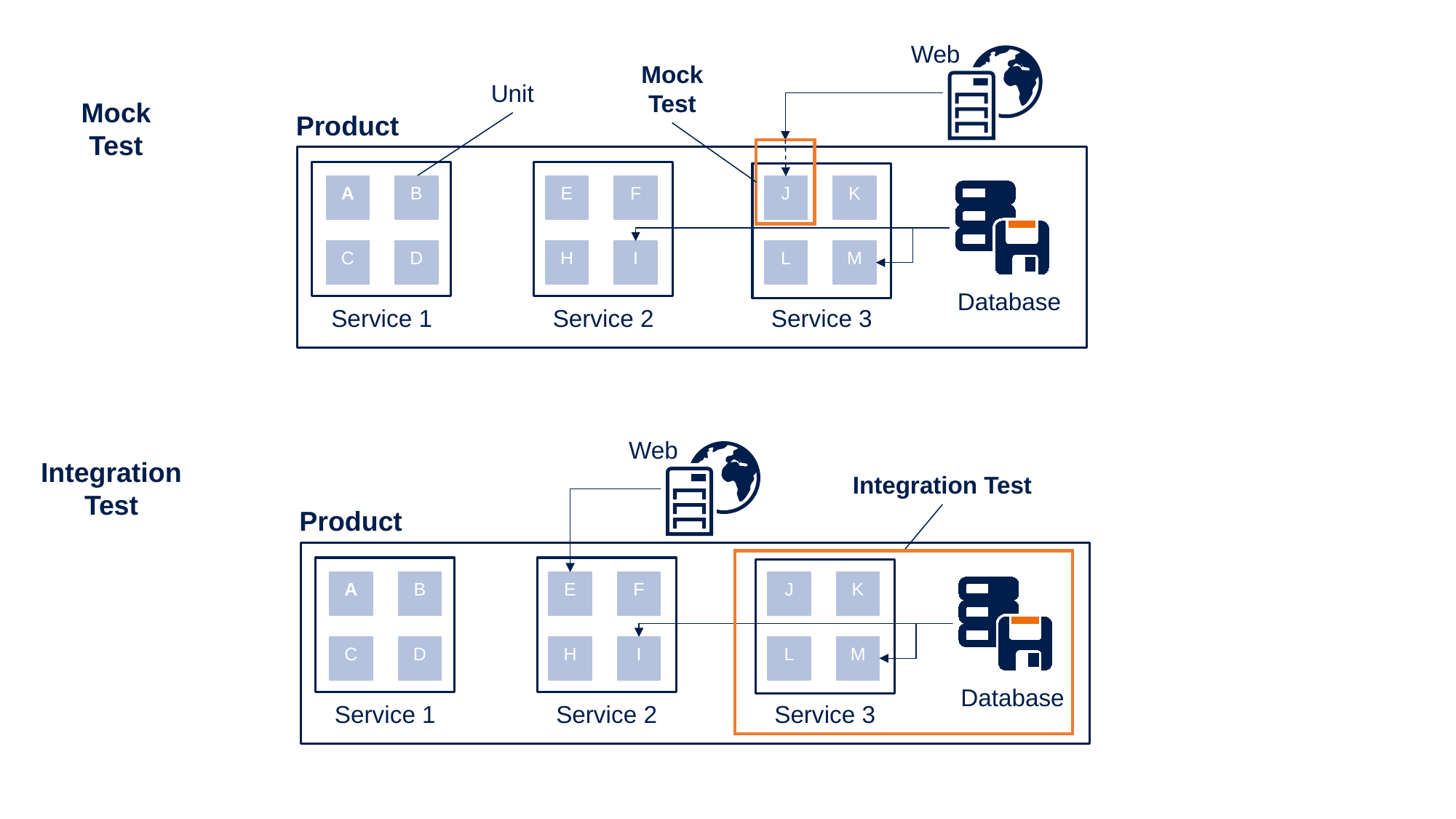

Web

Mock Test
Unit
Mock Test
Product

A
B
C
D

E
F
H
I

J
K
L
M

Database
Service 1
Service 2
Service 3
Web

Integration Test
Integration Test
Product

A
B
C
D

E
F
H
I

J
K
L
M

Database
Service 1
Service 2
Service 3